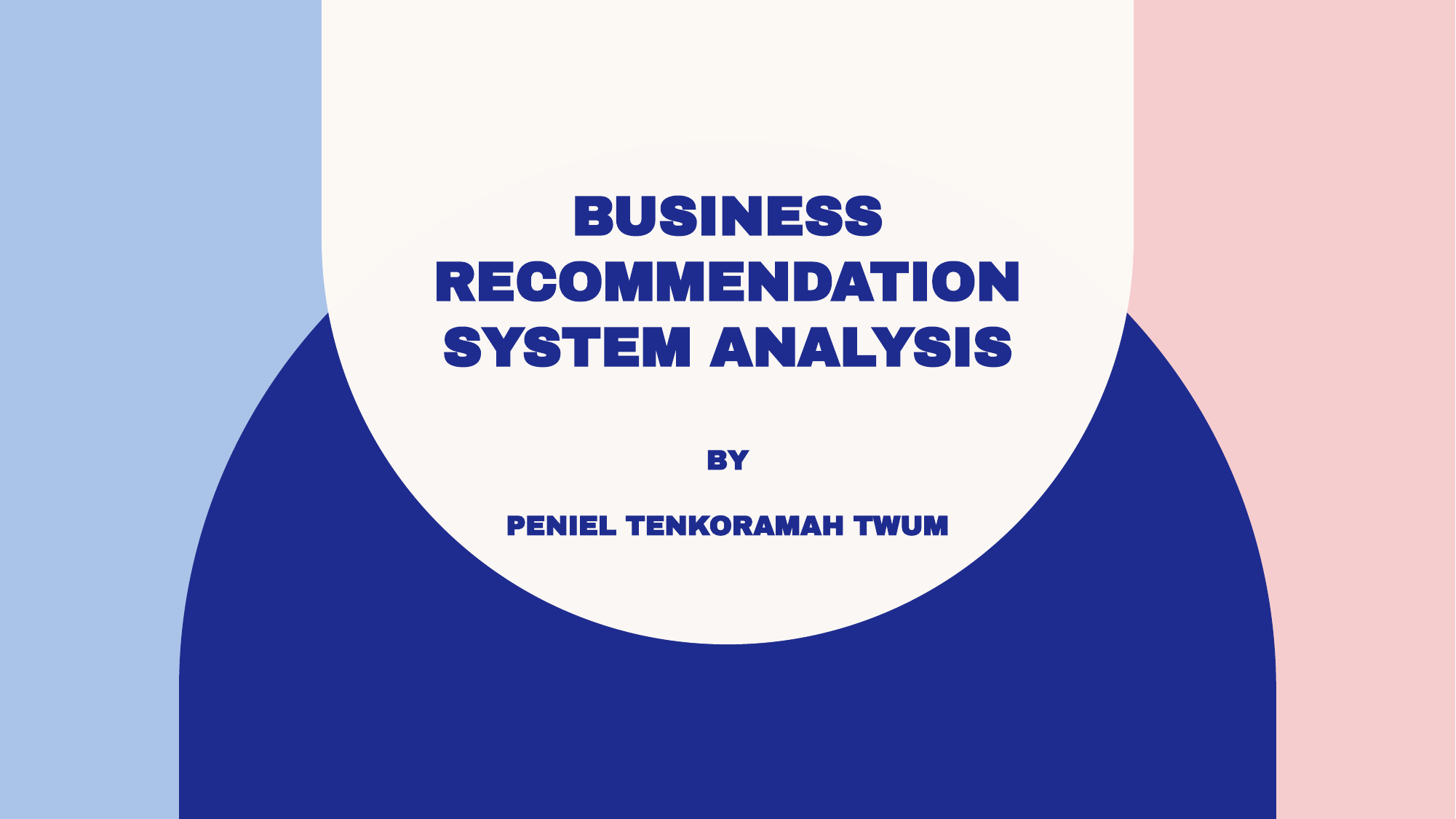

# BUSINESS RECOMMENDATION SYSTEM ANALYSIS by PENIEL TENKORAMAH TWUM